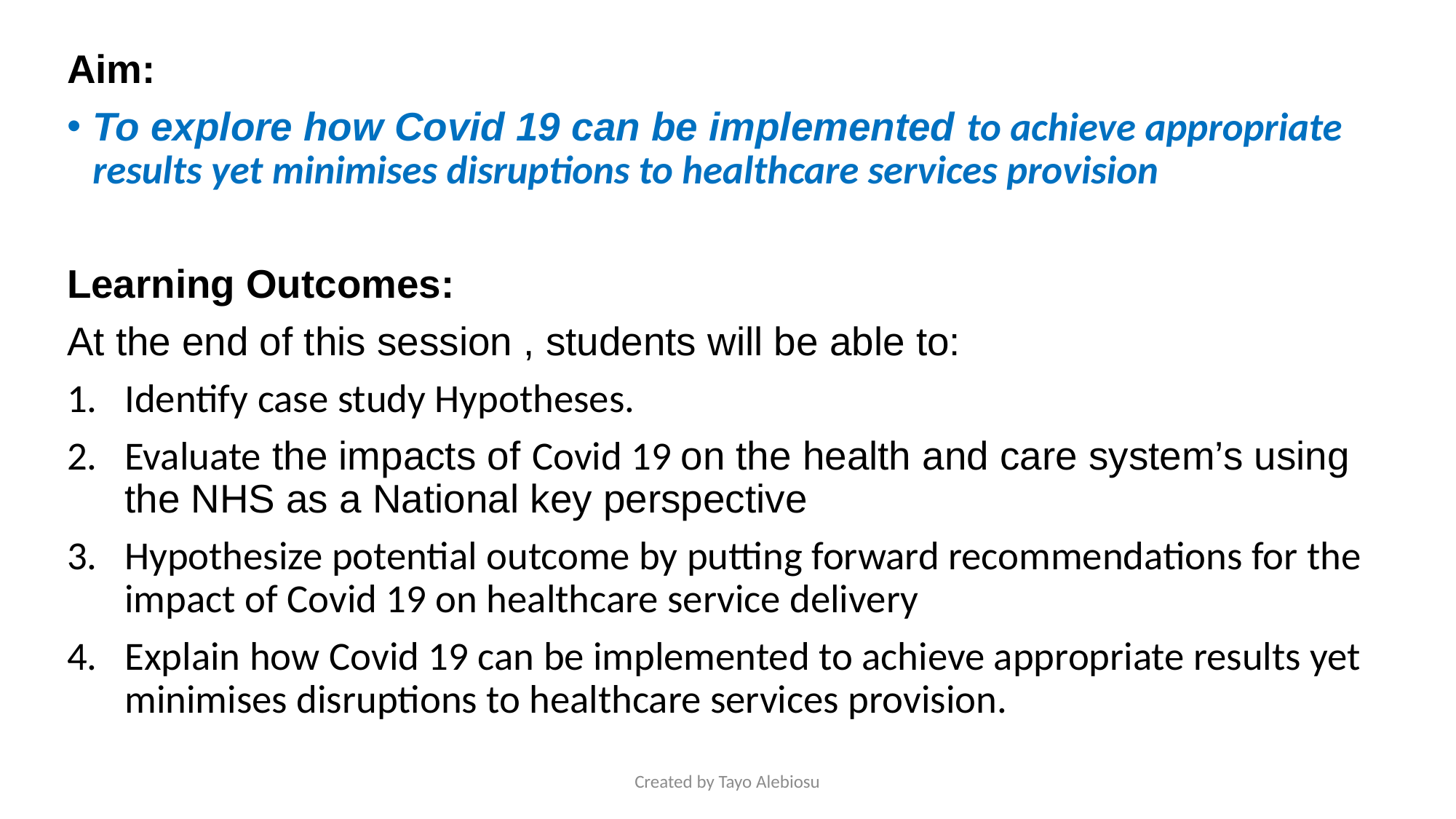

Aim:
To explore how Covid 19 can be implemented to achieve appropriate results yet minimises disruptions to healthcare services provision

Learning Outcomes:
At the end of this session , students will be able to:
Identify case study Hypotheses.
Evaluate the impacts of Covid 19 on the health and care system’s using the NHS as a National key perspective
Hypothesize potential outcome by putting forward recommendations for the impact of Covid 19 on healthcare service delivery
Explain how Covid 19 can be implemented to achieve appropriate results yet minimises disruptions to healthcare services provision.

Created by Tayo Alebiosu